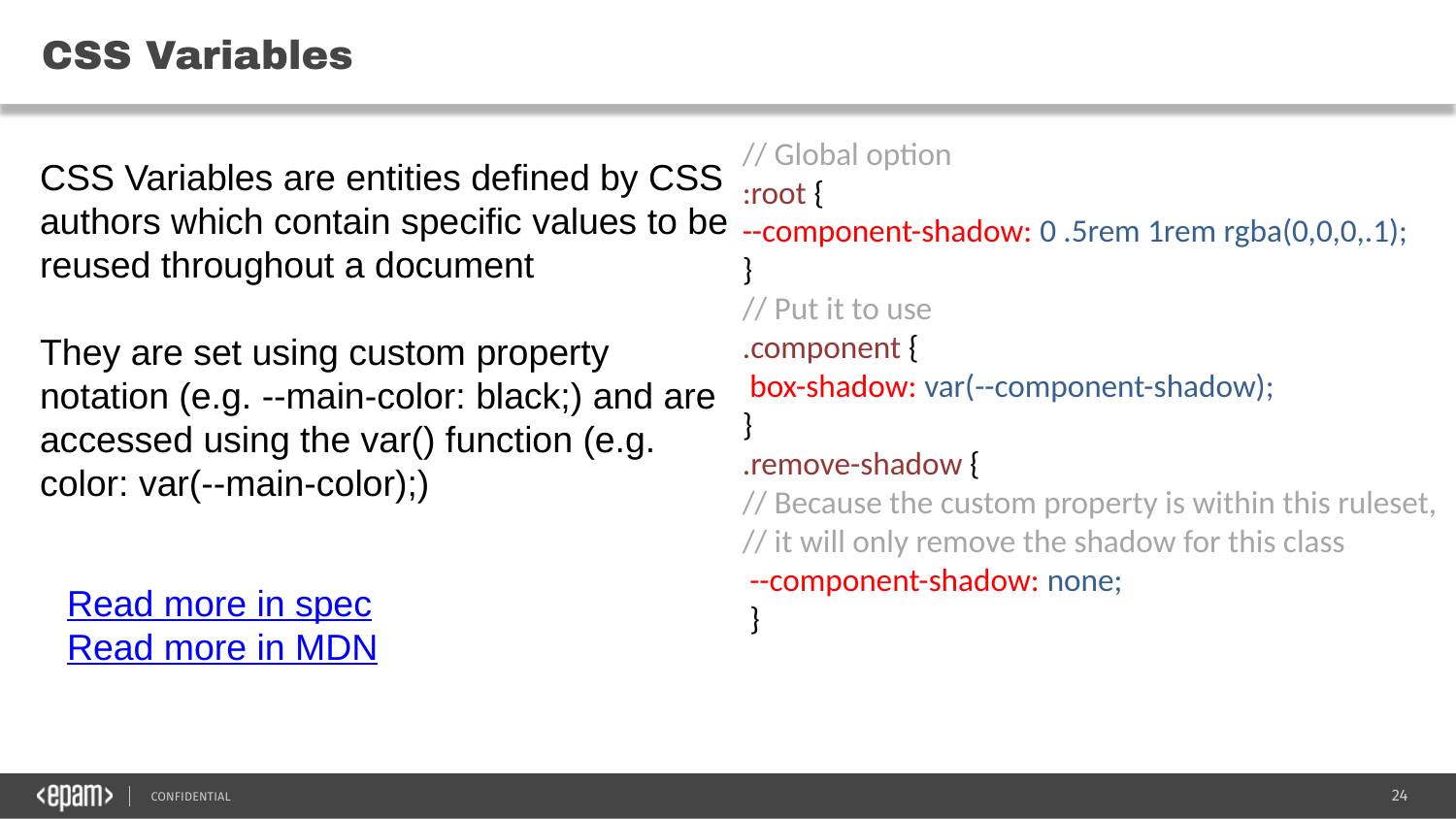

# CSS Variables
// Global option
:root {
--component-shadow: 0 .5rem 1rem rgba(0,0,0,.1);
}
// Put it to use
.component {
 box-shadow: var(--component-shadow);
}
.remove-shadow {
// Because the custom property is within this ruleset, // it will only remove the shadow for this class
 --component-shadow: none;
 }
CSS Variables are entities defined by CSS authors which contain specific values to be reused throughout a document

They are set using custom property notation (e.g. --main-color: black;) and are accessed using the var() function (e.g. color: var(--main-color);)
Read more in spec
Read more in MDN
24
CONFIDENTIAL